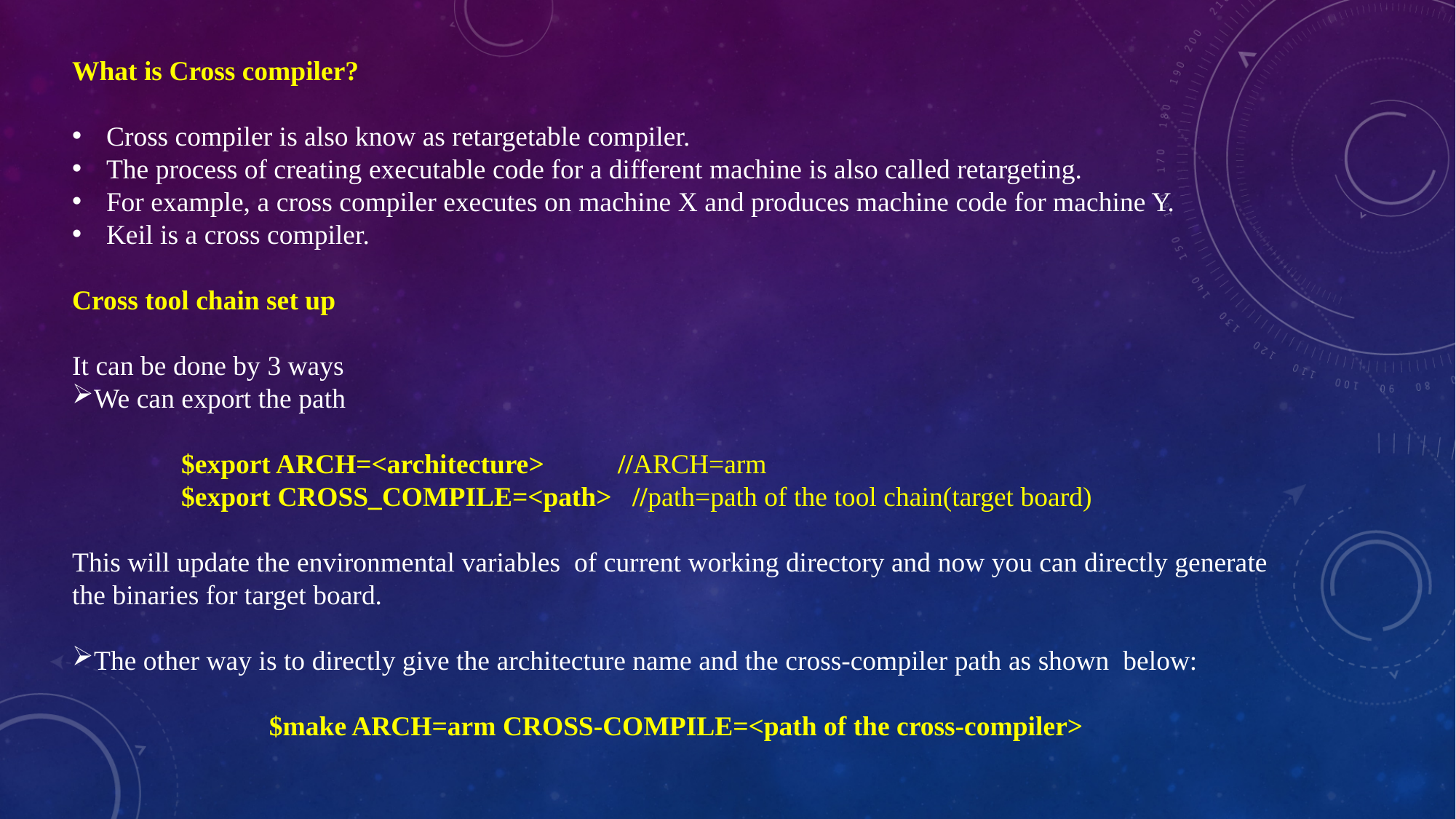

What is Cross compiler?

Cross compiler is also know as retargetable compiler.
The process of creating executable code for a different machine is also called retargeting.
For example, a cross compiler executes on machine X and produces machine code for machine Y.
Keil is a cross compiler.

Cross tool chain set up

It can be done by 3 ways
We can export the path

	$export ARCH=<architecture> 	//ARCH=arm
	$export CROSS_COMPILE=<path>   //path=path of the tool chain(target board)

This will update the environmental variables  of current working directory and now you can directly generate the binaries for target board.

The other way is to directly give the architecture name and the cross-compiler path as shown  below:

$make ARCH=arm CROSS-COMPILE=<path of the cross-compiler>